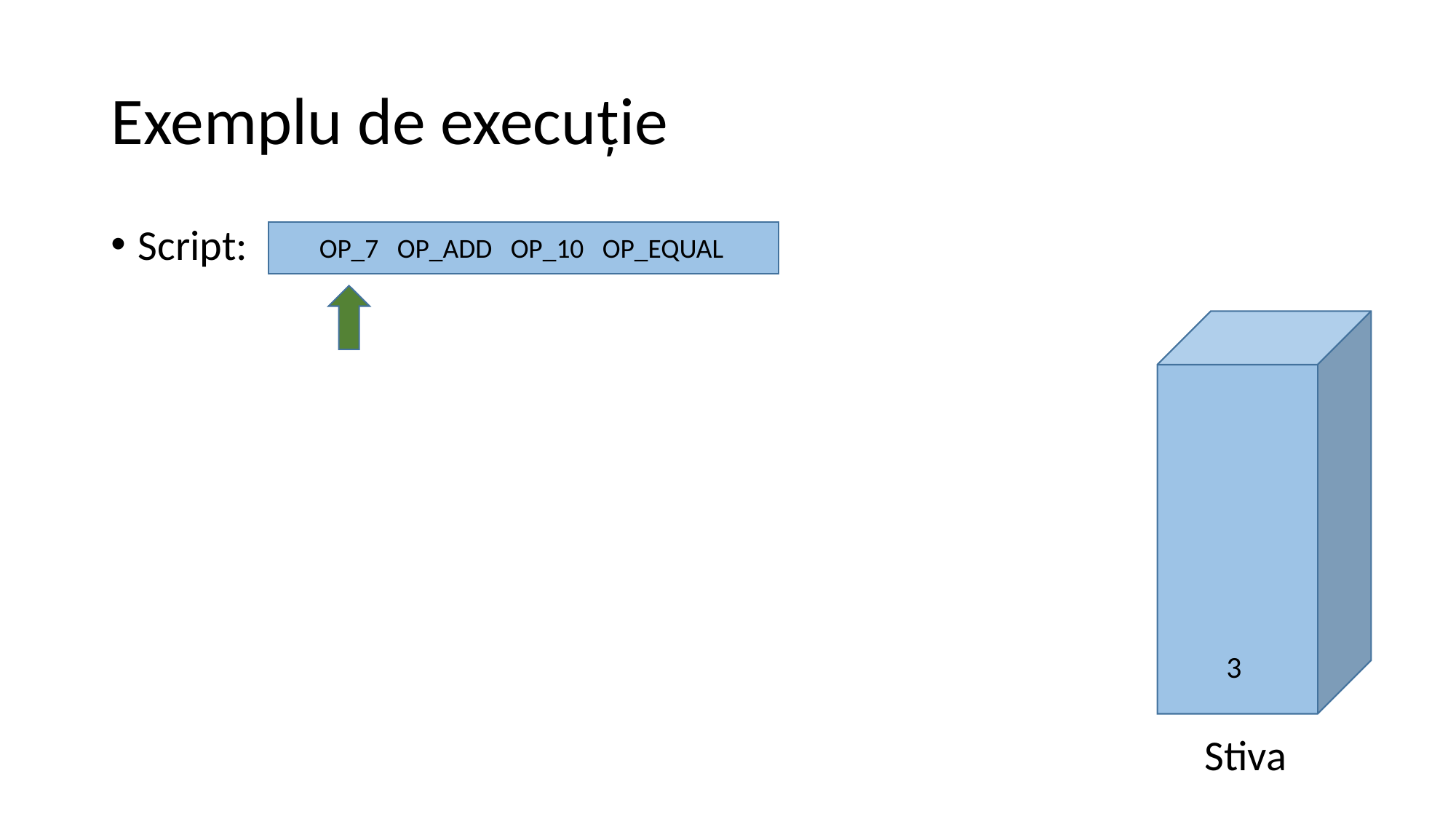

# Exemplu de execuție
Script:

OP_7   OP_ADD   OP_10   OP_EQUAL

3
Stiva